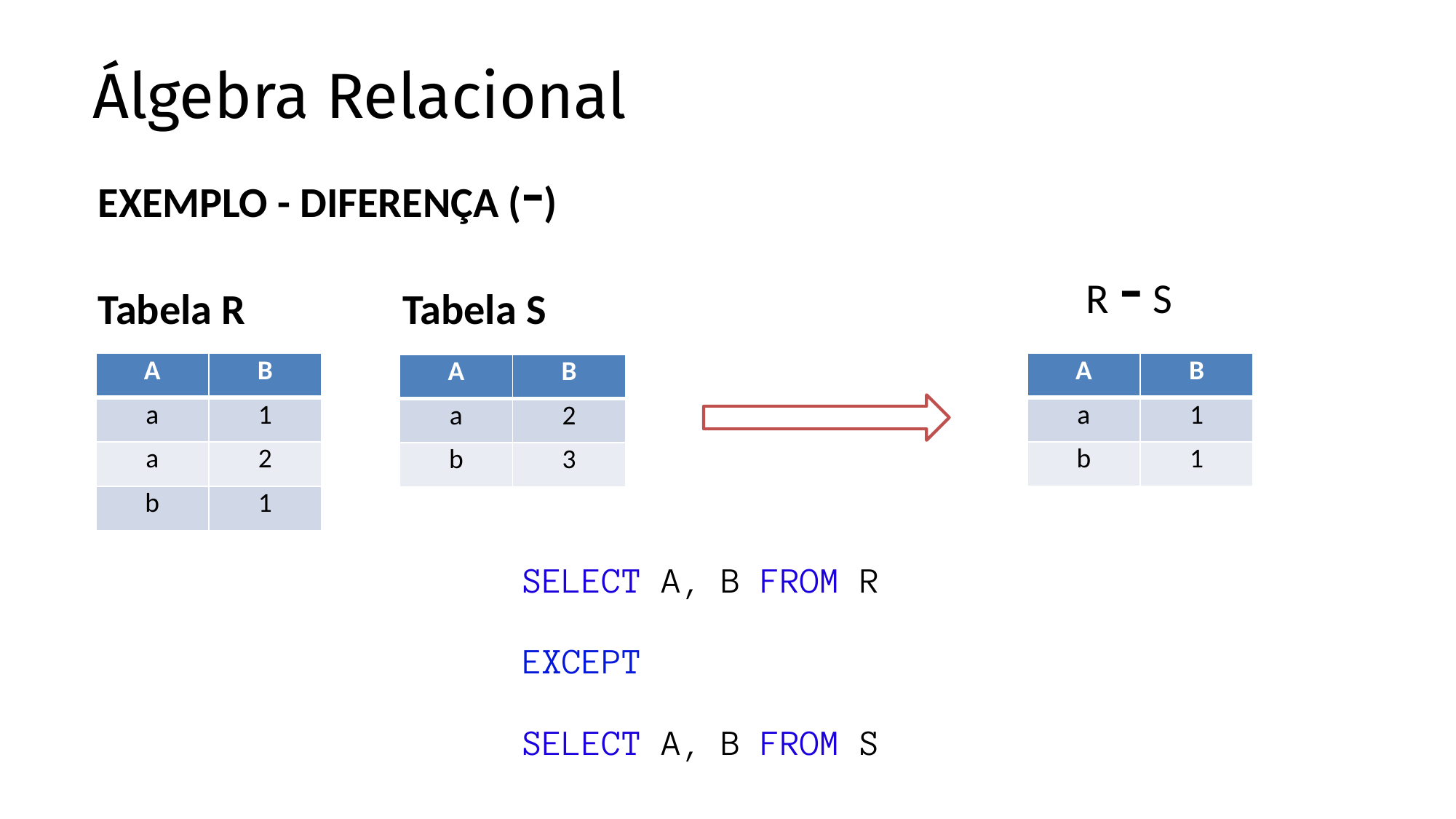

Álgebra Relacional
EXEMPLO - DIFERENÇA (−)

Tabela R    	         Tabela S
R − S
| A | B |
| --- | --- |
| a | 1 |
| a | 2 |
| b | 1 |
| A | B |
| --- | --- |
| a | 1 |
| b | 1 |
| A | B |
| --- | --- |
| a | 2 |
| b | 3 |

SELECT A, B FROM R

EXCEPT

SELECT A, B FROM S